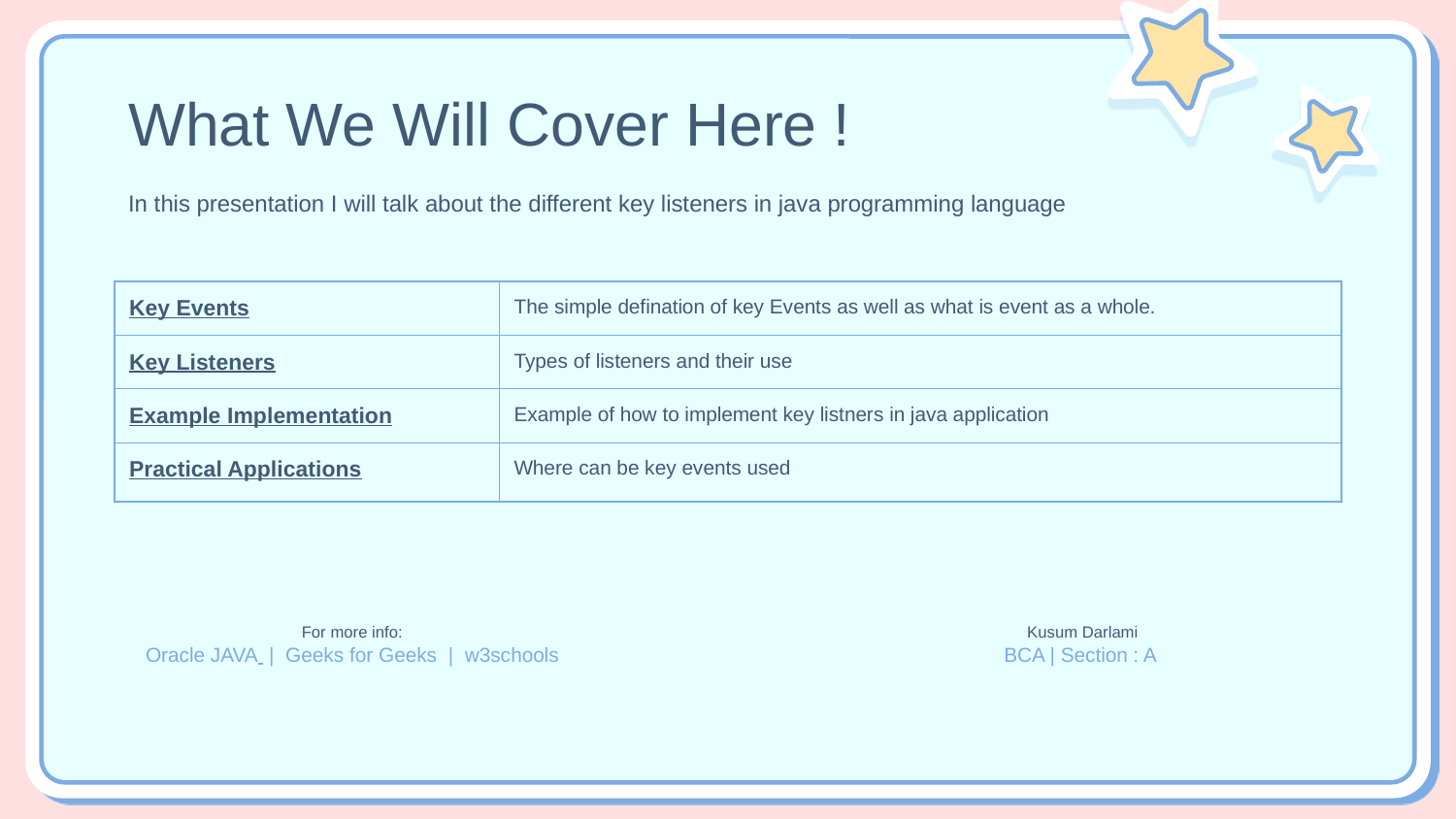

# What We Will Cover Here !
In this presentation I will talk about the different key listeners in java programming language
| Key Events | The simple defination of key Events as well as what is event as a whole. |
| --- | --- |
| Key Listeners | Types of listeners and their use |
| Example Implementation | Example of how to implement key listners in java application |
| Practical Applications | Where can be key events used |
For more info:
Oracle JAVA  |  Geeks for Geeks  |  w3schools
Kusum Darlami
BCA | Section : A